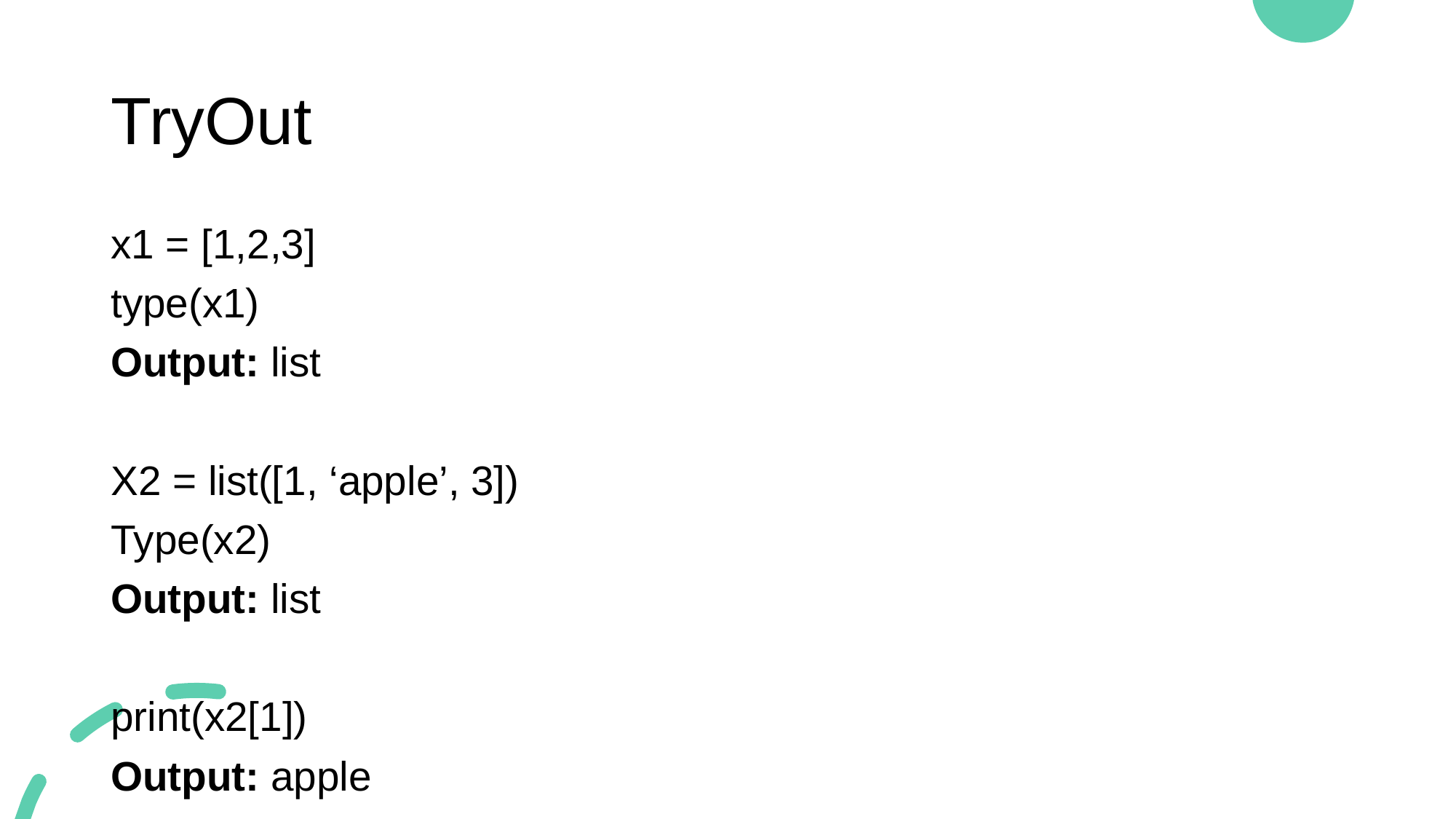

# TryOut
x1 = [1,2,3]
type(x1)
Output: list

X2 = list([1, ‘apple’, 3])
Type(x2)
Output: list

print(x2[1])
Output: apple